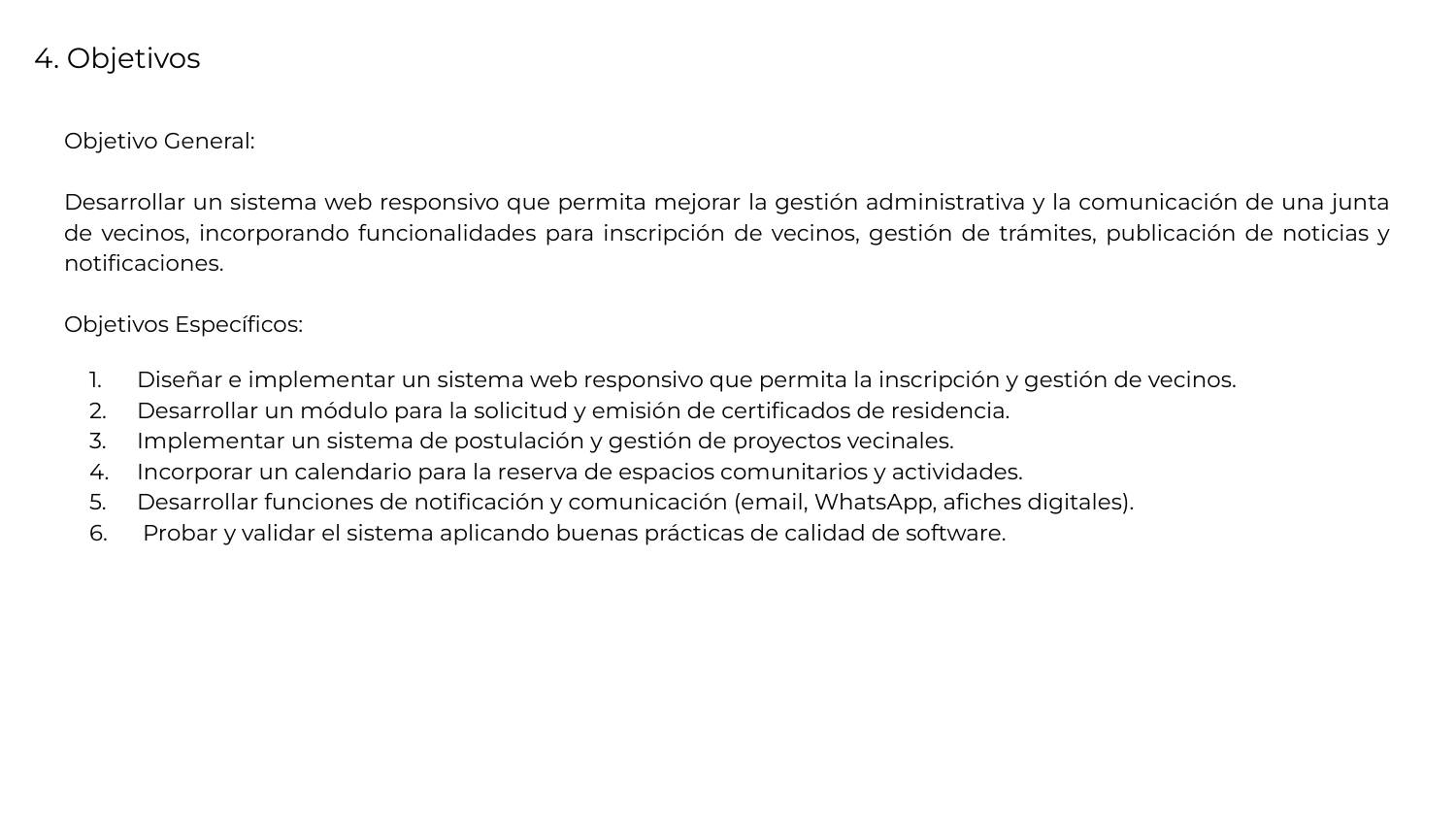

# 4. Objetivos
Objetivo General:

Desarrollar un sistema web responsivo que permita mejorar la gestión administrativa y la comunicación de una junta de vecinos, incorporando funcionalidades para inscripción de vecinos, gestión de trámites, publicación de noticias y notificaciones.

Objetivos Específicos:
Diseñar e implementar un sistema web responsivo que permita la inscripción y gestión de vecinos.
Desarrollar un módulo para la solicitud y emisión de certificados de residencia.
Implementar un sistema de postulación y gestión de proyectos vecinales.
Incorporar un calendario para la reserva de espacios comunitarios y actividades.
Desarrollar funciones de notificación y comunicación (email, WhatsApp, afiches digitales).
 Probar y validar el sistema aplicando buenas prácticas de calidad de software.